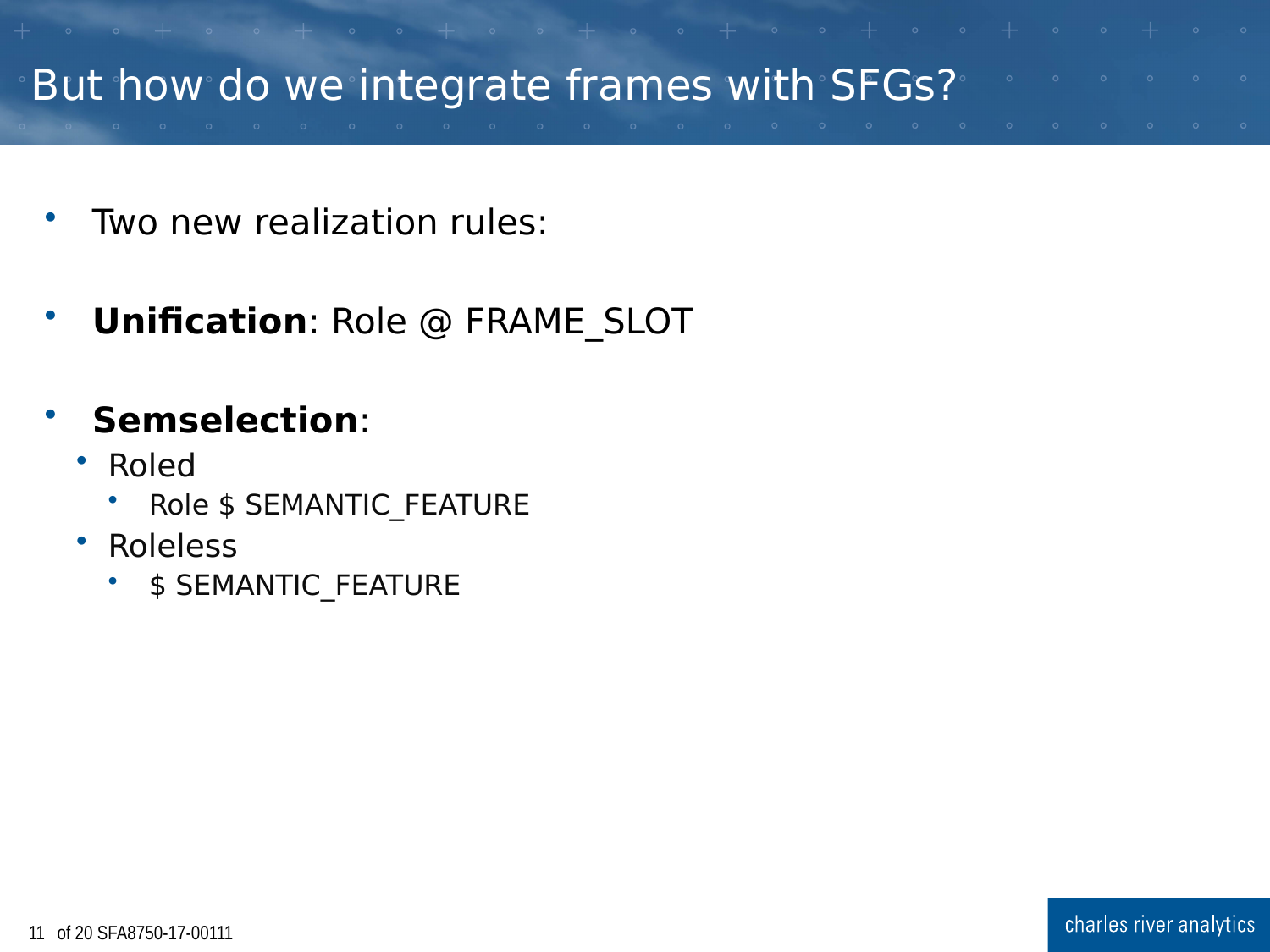

# But how do we integrate frames with SFGs?

Two new realization rules:

Unification: Role @ FRAME_SLOT

Semselection:
Roled
 Role $ SEMANTIC_FEATURE
Roleless
 $ SEMANTIC_FEATURE

11